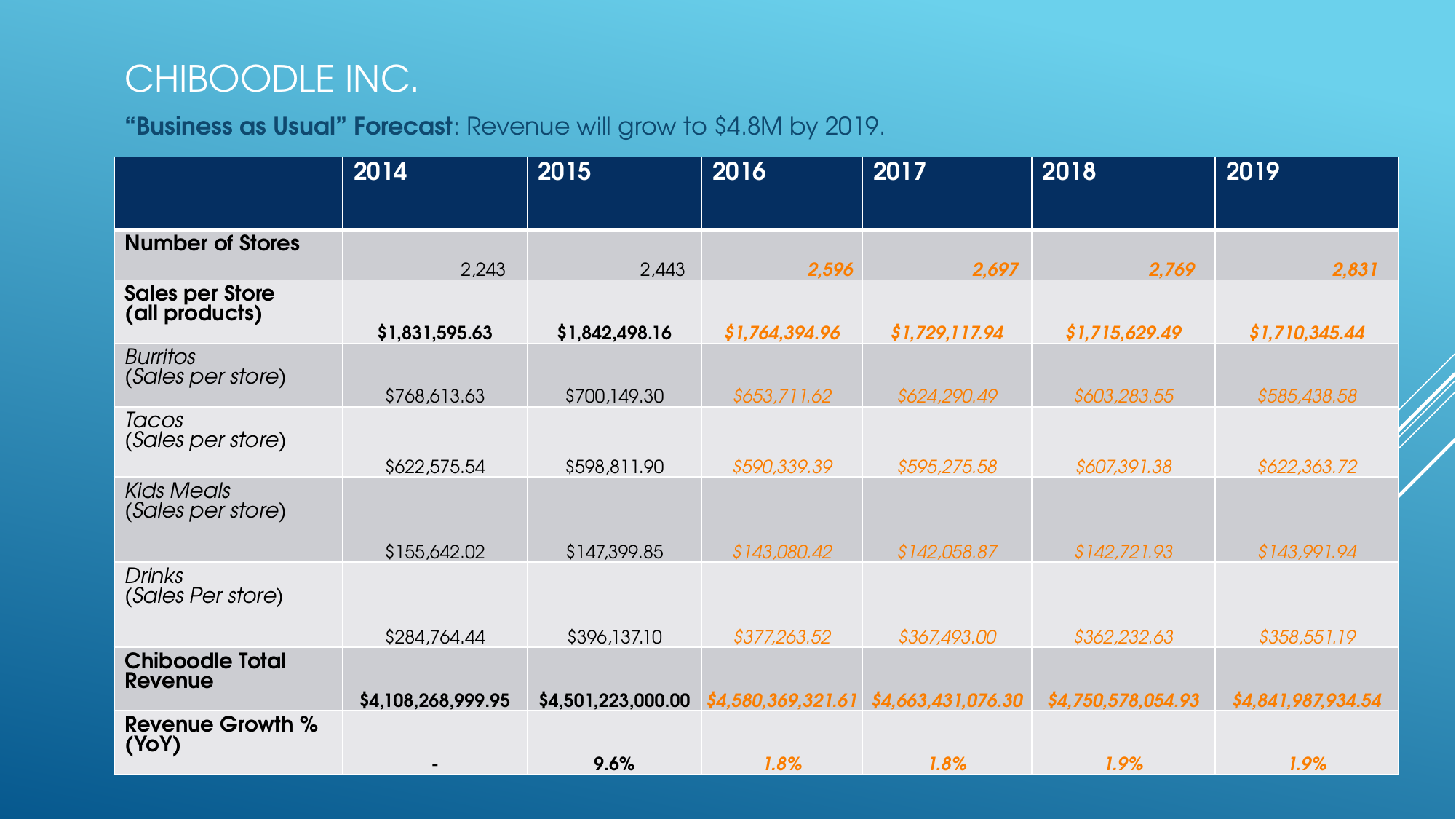

# Chiboodle Inc.
“Business as Usual” Forecast: Revenue will grow to $4.8M by 2019.
|  | 2014 | 2015 | 2016 | 2017 | 2018 | 2019 |
| --- | --- | --- | --- | --- | --- | --- |
| Number of Stores | 2,243 | 2,443 | 2,596 | 2,697 | 2,769 | 2,831 |
| Sales per Store (all products) | $1,831,595.63 | $1,842,498.16 | $1,764,394.96 | $1,729,117.94 | $1,715,629.49 | $1,710,345.44 |
| Burritos (Sales per store) | $768,613.63 | $700,149.30 | $653,711.62 | $624,290.49 | $603,283.55 | $585,438.58 |
| Tacos (Sales per store) | $622,575.54 | $598,811.90 | $590,339.39 | $595,275.58 | $607,391.38 | $622,363.72 |
| Kids Meals (Sales per store) | $155,642.02 | $147,399.85 | $143,080.42 | $142,058.87 | $142,721.93 | $143,991.94 |
| Drinks (Sales Per store) | $284,764.44 | $396,137.10 | $377,263.52 | $367,493.00 | $362,232.63 | $358,551.19 |
| Chiboodle Total Revenue | $4,108,268,999.95 | $4,501,223,000.00 | $4,580,369,321.61 | $4,663,431,076.30 | $4,750,578,054.93 | $4,841,987,934.54 |
| Revenue Growth % (YoY) | - | 9.6% | 1.8% | 1.8% | 1.9% | 1.9% |